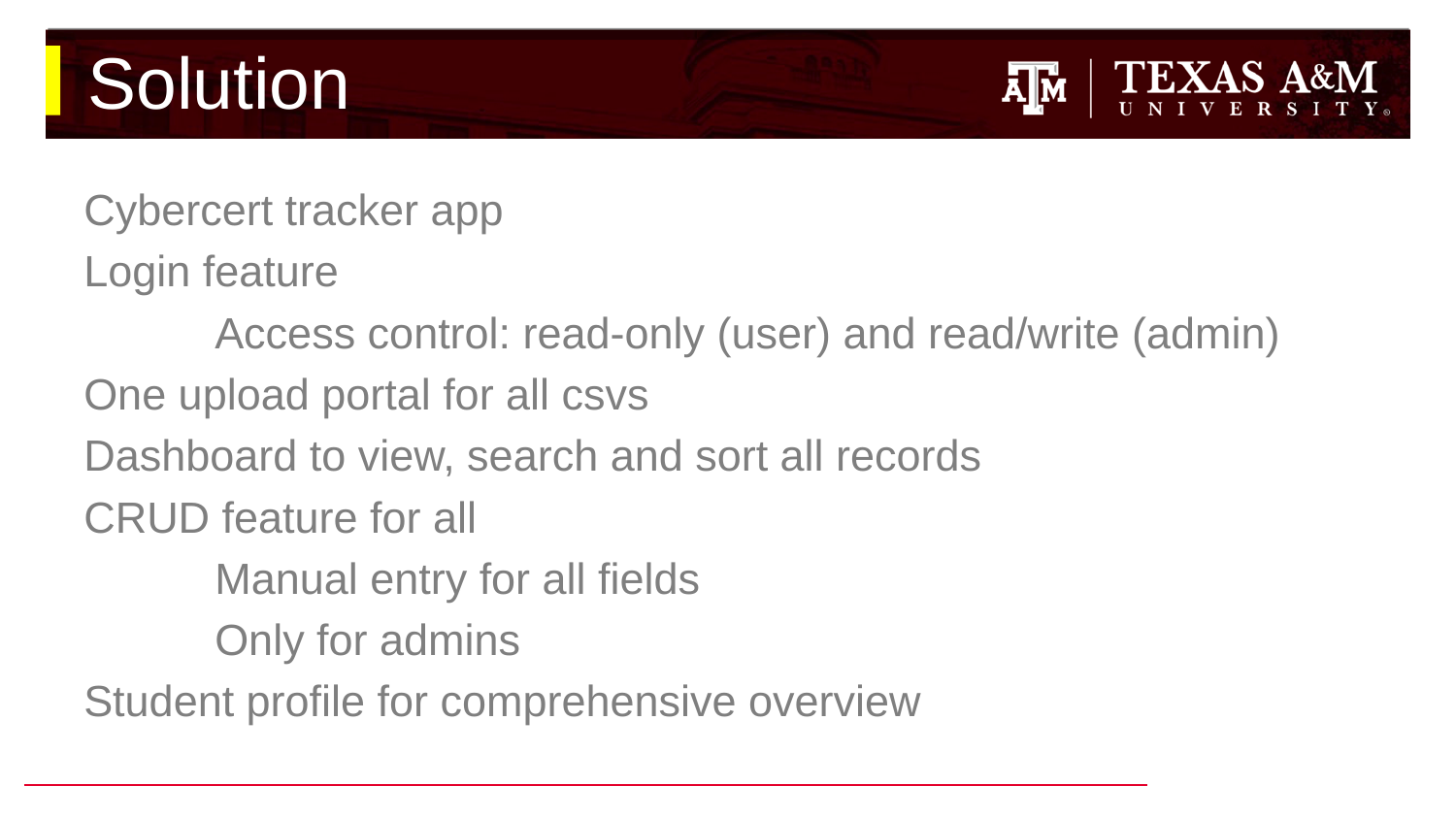

# Solution
Cybercert tracker app
Login feature
	Access control: read-only (user) and read/write (admin)
One upload portal for all csvs
Dashboard to view, search and sort all records
CRUD feature for all
	Manual entry for all fields
	Only for admins
Student profile for comprehensive overview